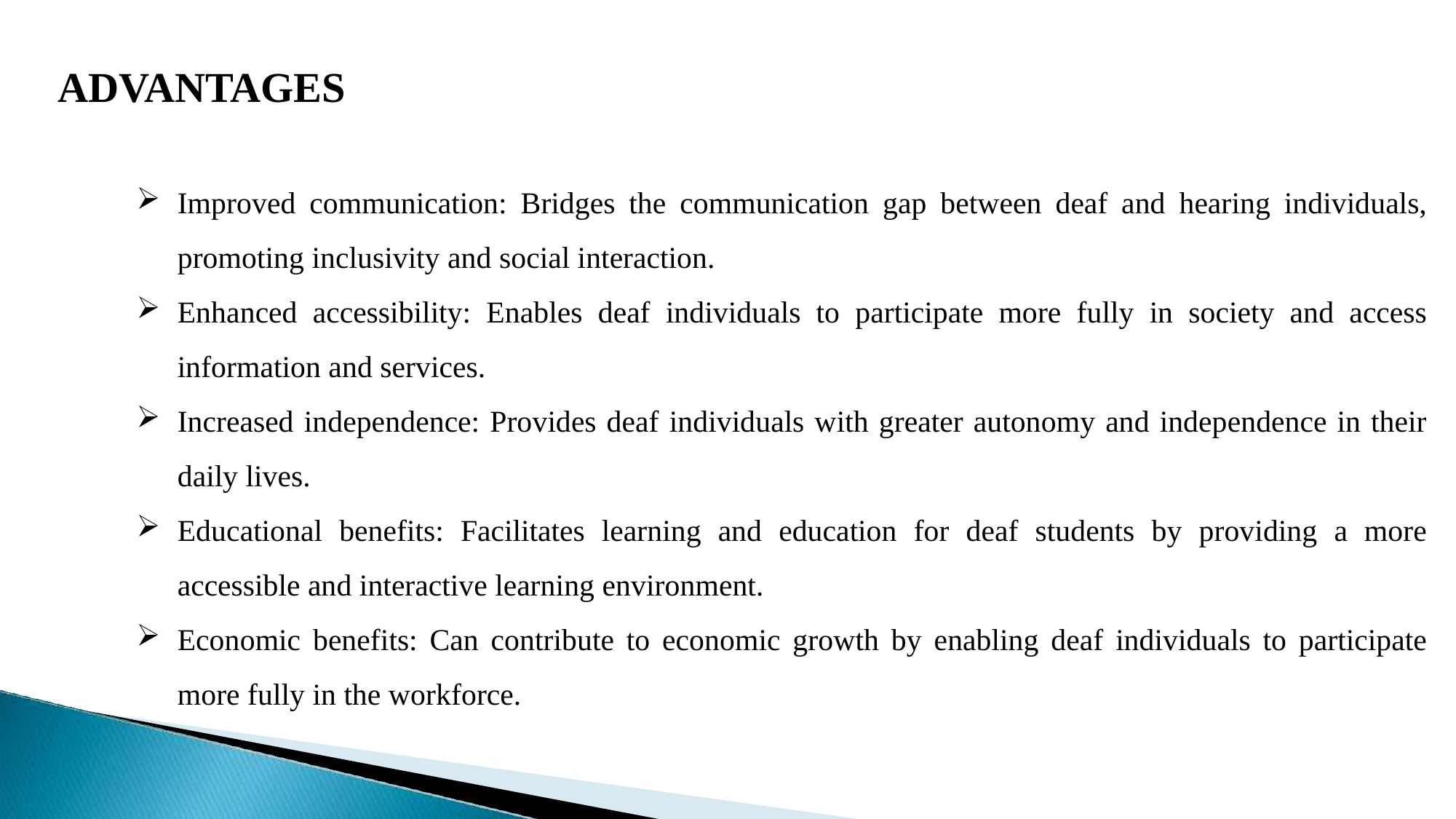

ADVANTAGES
Improved communication: Bridges the communication gap between deaf and hearing individuals, promoting inclusivity and social interaction.
Enhanced accessibility: Enables deaf individuals to participate more fully in society and access information and services.
Increased independence: Provides deaf individuals with greater autonomy and independence in their daily lives.
Educational benefits: Facilitates learning and education for deaf students by providing a more accessible and interactive learning environment.
Economic benefits: Can contribute to economic growth by enabling deaf individuals to participate more fully in the workforce.